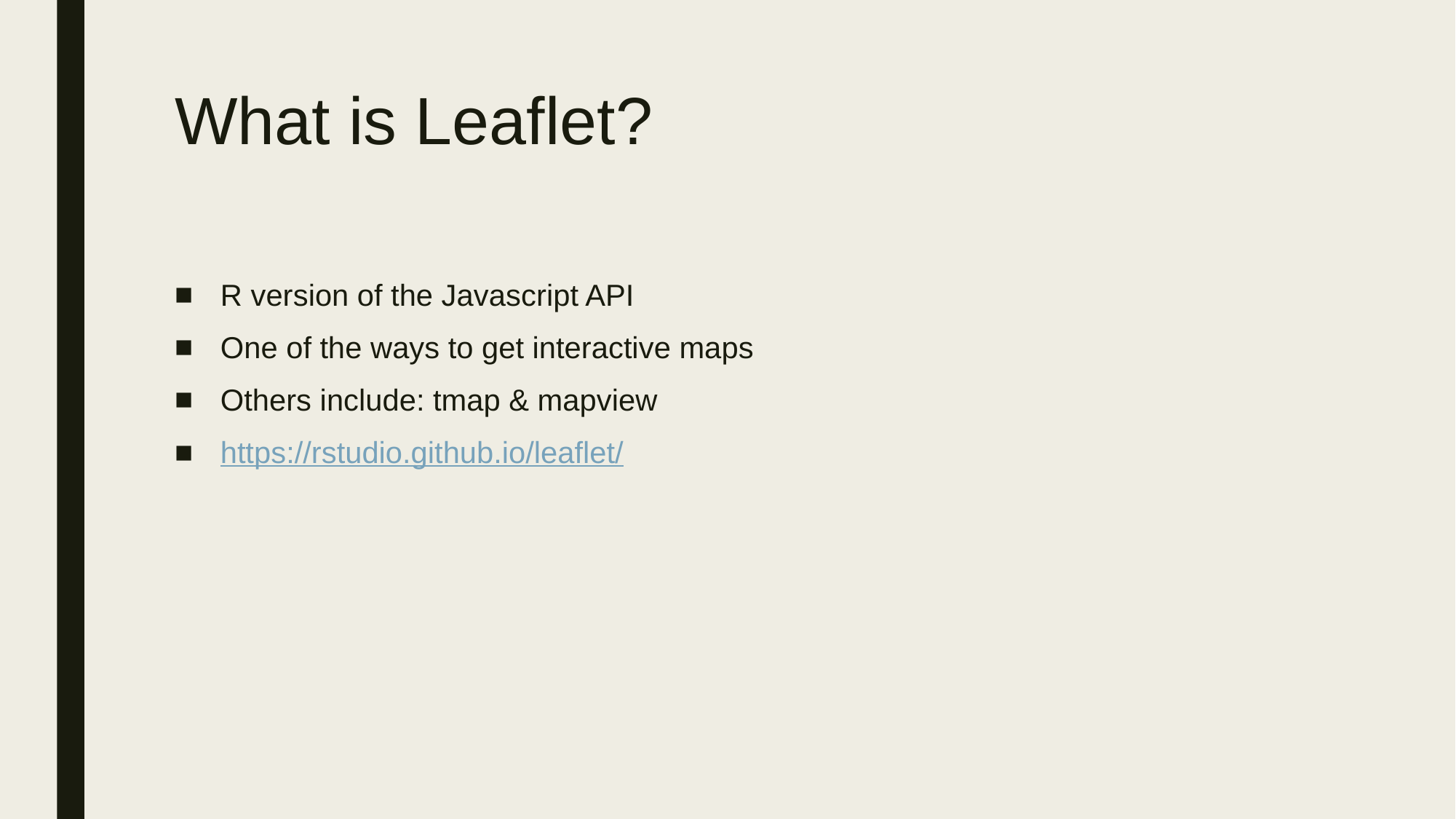

# What is Leaflet?
R version of the Javascript API
One of the ways to get interactive maps
Others include: tmap & mapview
https://rstudio.github.io/leaflet/